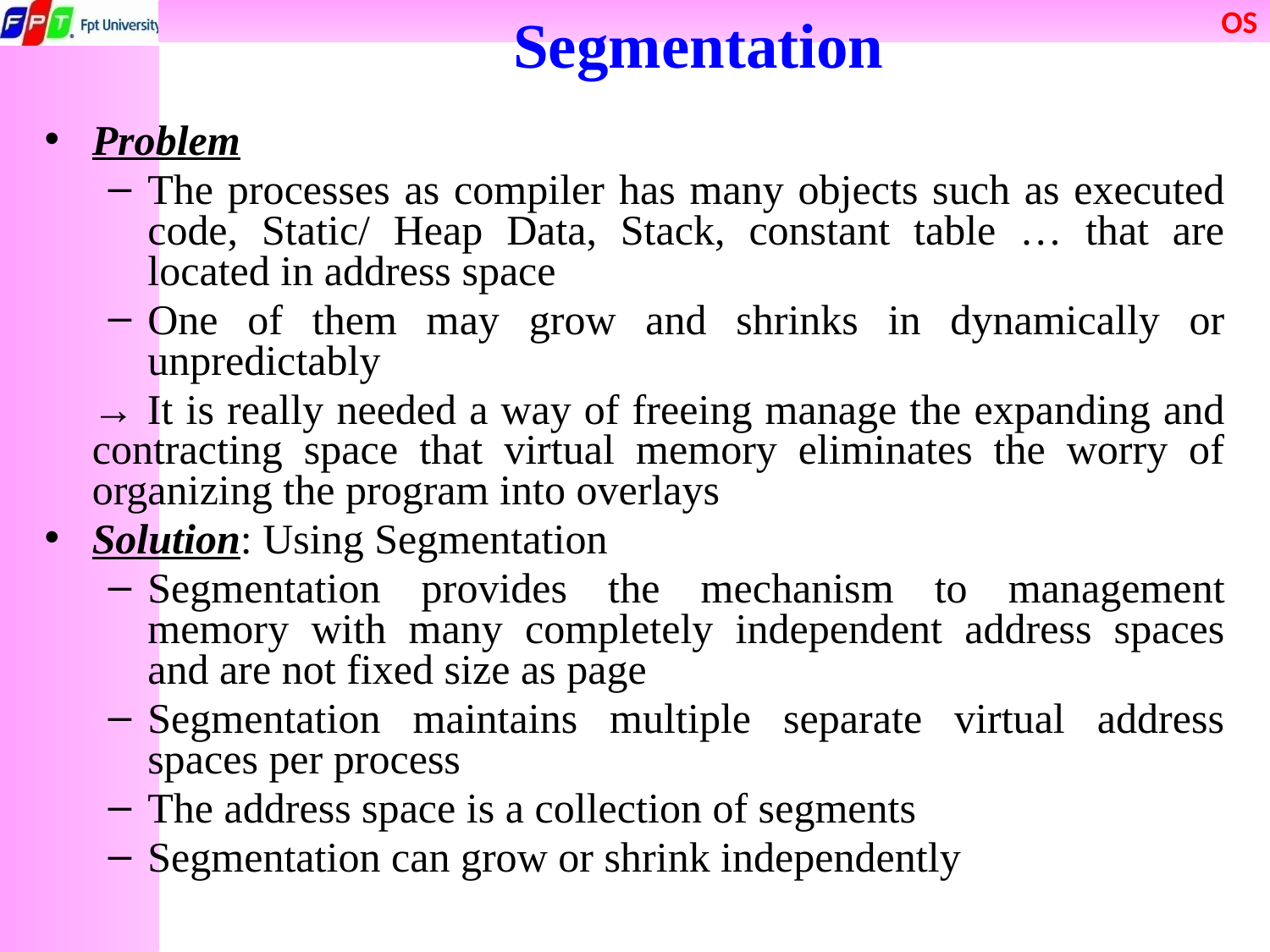

Segmentation
Problem
The processes as compiler has many objects such as executed code, Static/ Heap Data, Stack, constant table … that are located in address space
One of them may grow and shrinks in dynamically or unpredictably
	→ It is really needed a way of freeing manage the expanding and contracting space that virtual memory eliminates the worry of organizing the program into overlays
Solution: Using Segmentation
Segmentation provides the mechanism to management memory with many completely independent address spaces and are not fixed size as page
Segmentation maintains multiple separate virtual address spaces per process
The address space is a collection of segments
Segmentation can grow or shrink independently